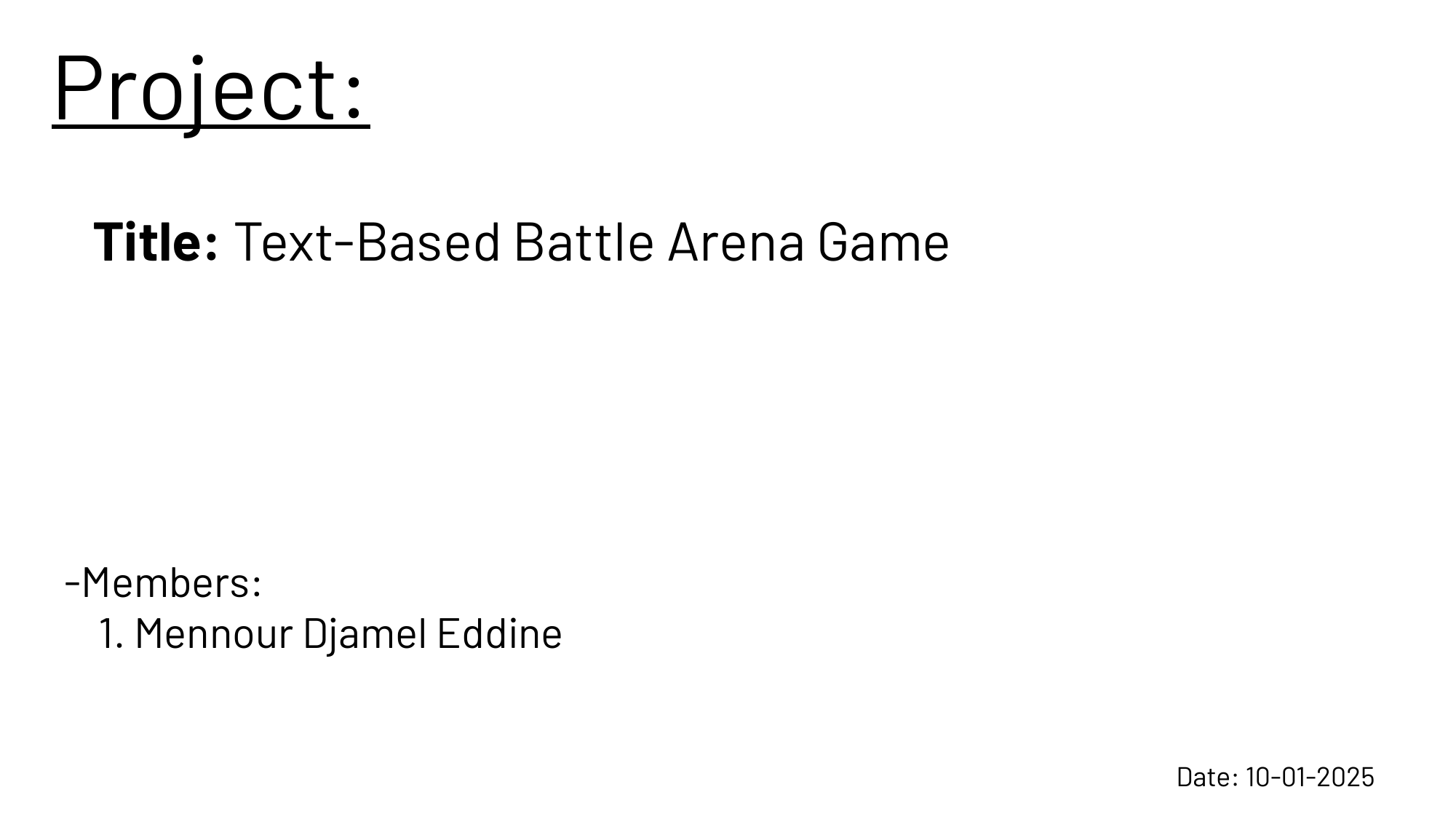

# Project:
Title: Text-Based Battle Arena Game
-Members:
    1. Mennour Djamel Eddine
Date: 10-01-2025